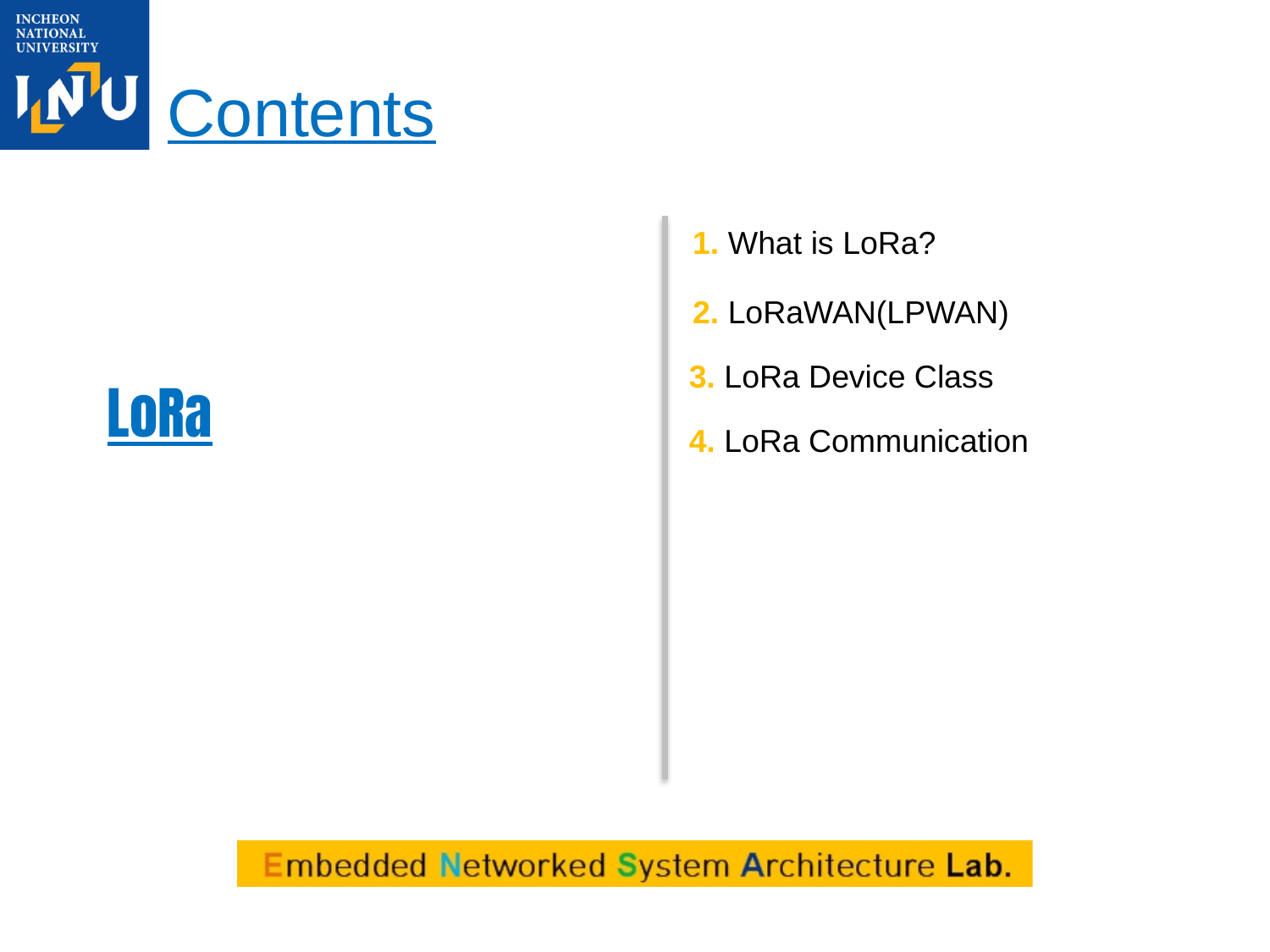

# Contents
1. What is LoRa?
2. LoRaWAN(LPWAN)
3. LoRa Device Class
LoRa
4. LoRa Communication